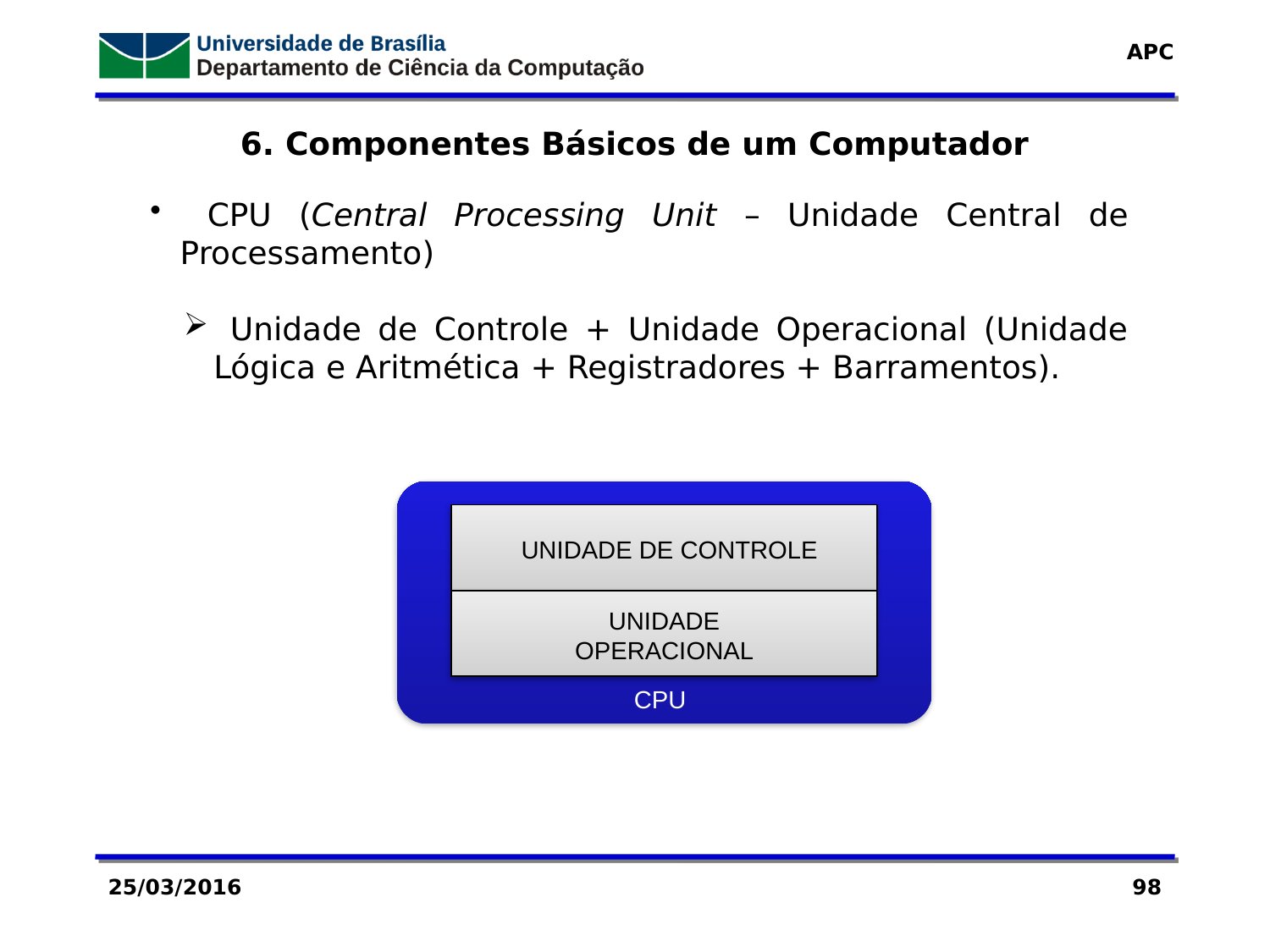

6. Componentes Básicos de um Computador

 CPU (Central Processing Unit – Unidade Central de Processamento)

 Unidade de Controle + Unidade Operacional (Unidade Lógica e Aritmética + Registradores + Barramentos).

UNIDADE DE CONTROLE

UNIDADE OPERACIONAL
 CPU
25/03/2016
98